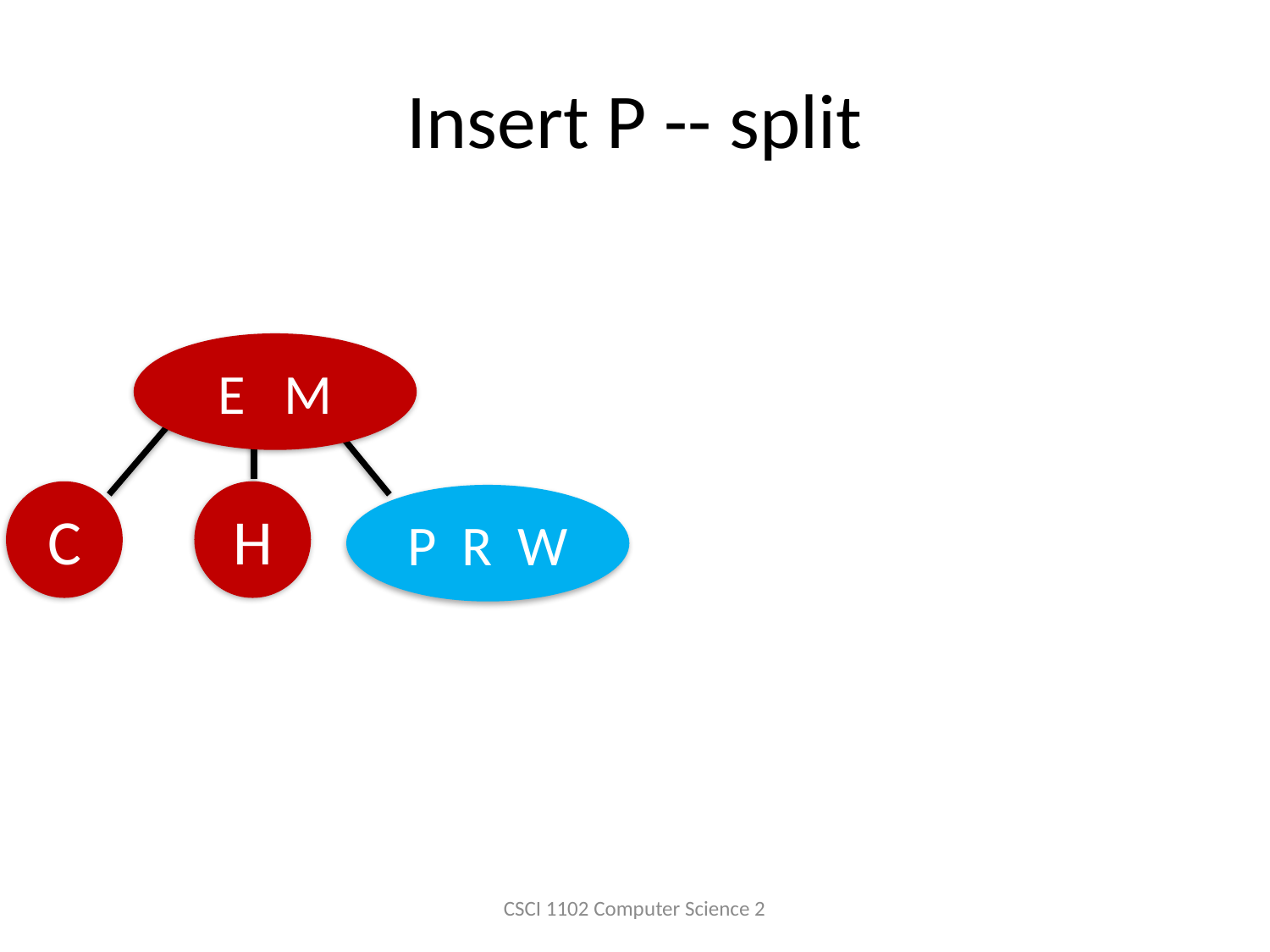

# Insert P -- split
E   M
C
H
P  R  W
CSCI 1102 Computer Science 2